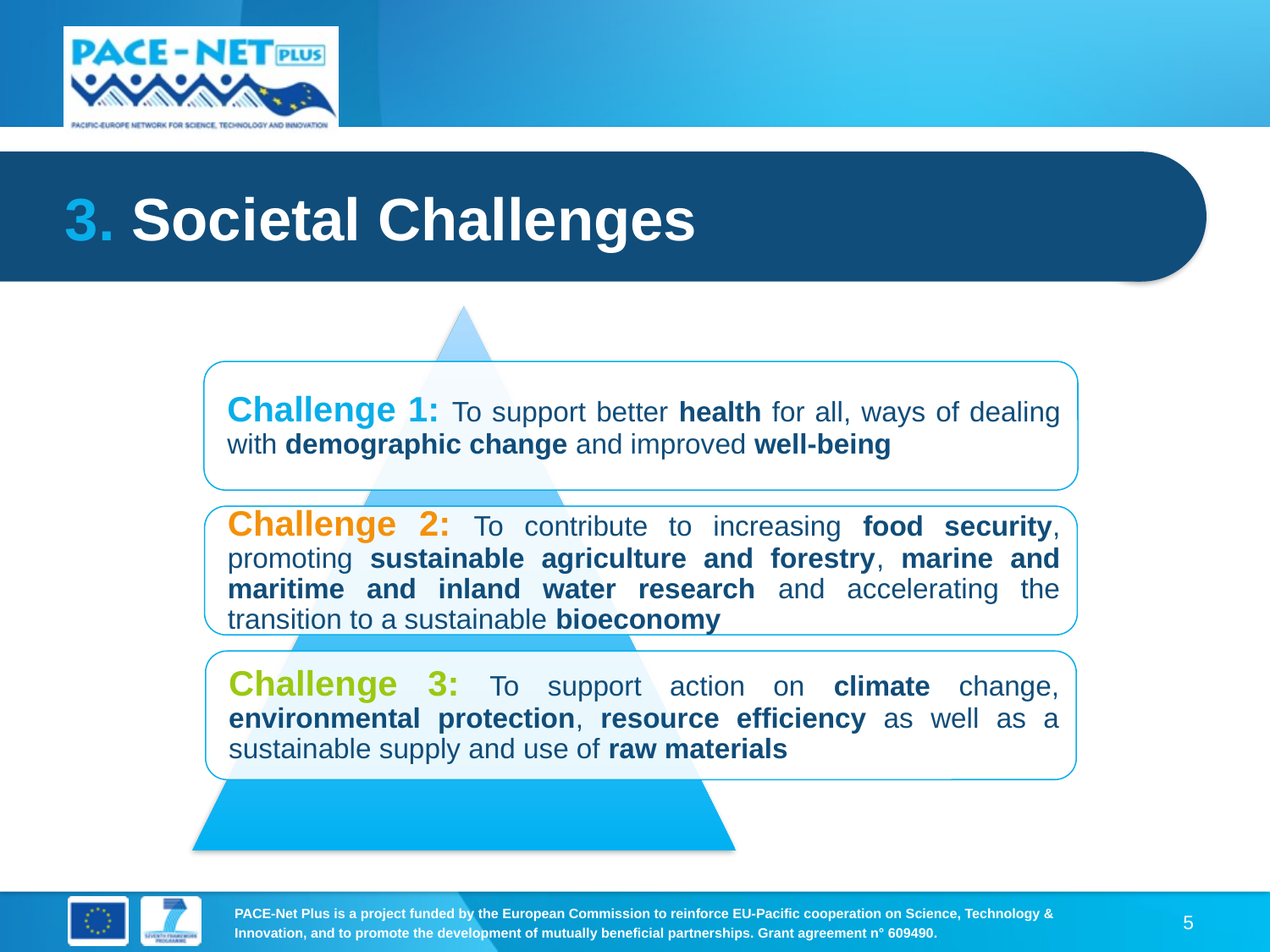

# 3. Societal Challenges
Challenge 1: To support better health for all, ways of dealing with demographic change and improved well-being
Challenge 2: To contribute to increasing food security, promoting sustainable agriculture and forestry, marine and maritime and inland water research and accelerating the transition to a sustainable bioeconomy
Challenge 3: To support action on climate change, environmental protection, resource efficiency as well as a sustainable supply and use of raw materials
5